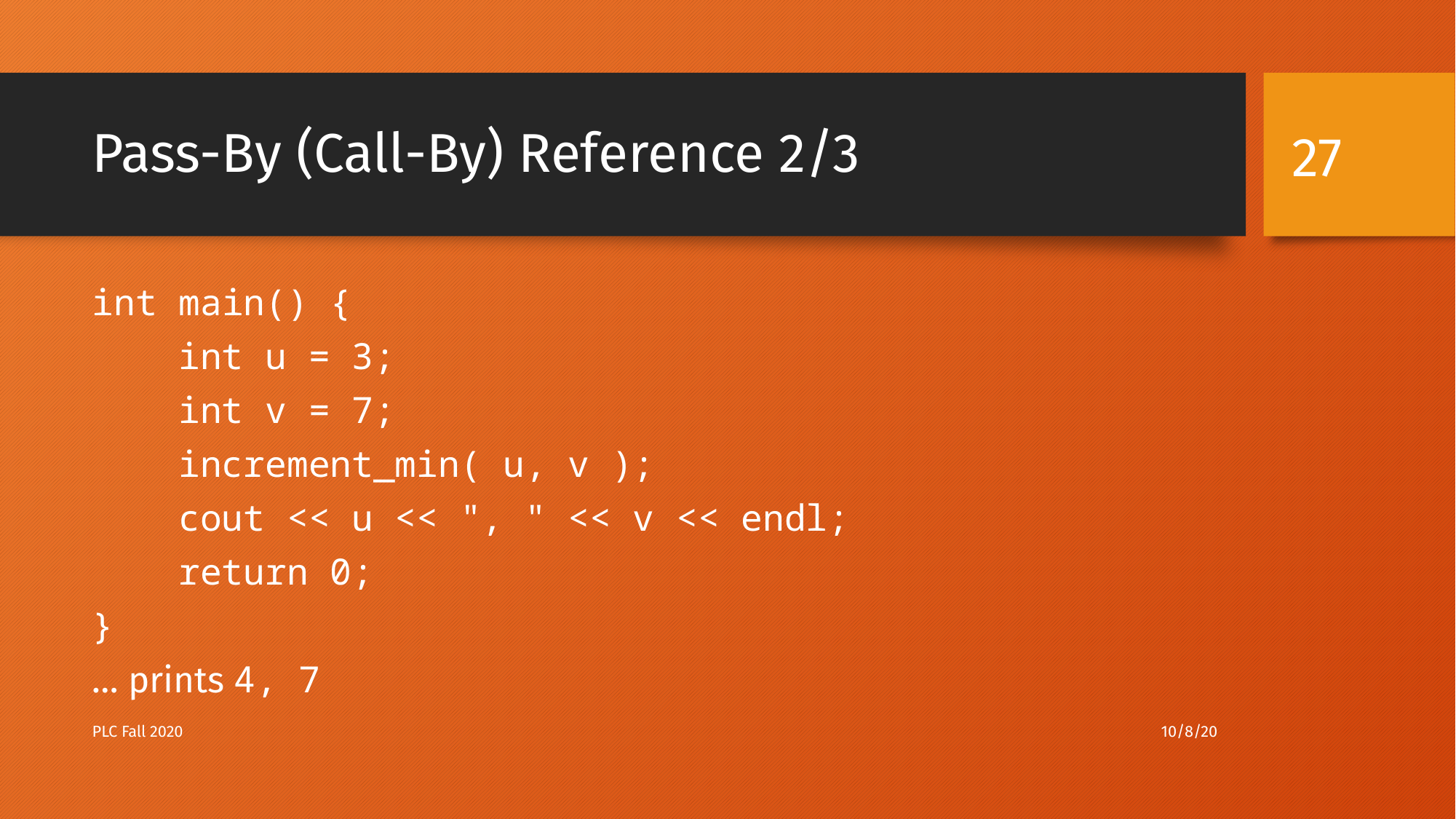

27
# Pass-By (Call-By) Reference 2/3
int main() {
    int u = 3;
    int v = 7;
    increment_min( u, v );
    cout << u << ", " << v << endl;
    return 0;
}
… prints 4, 7
10/8/20
PLC Fall 2020